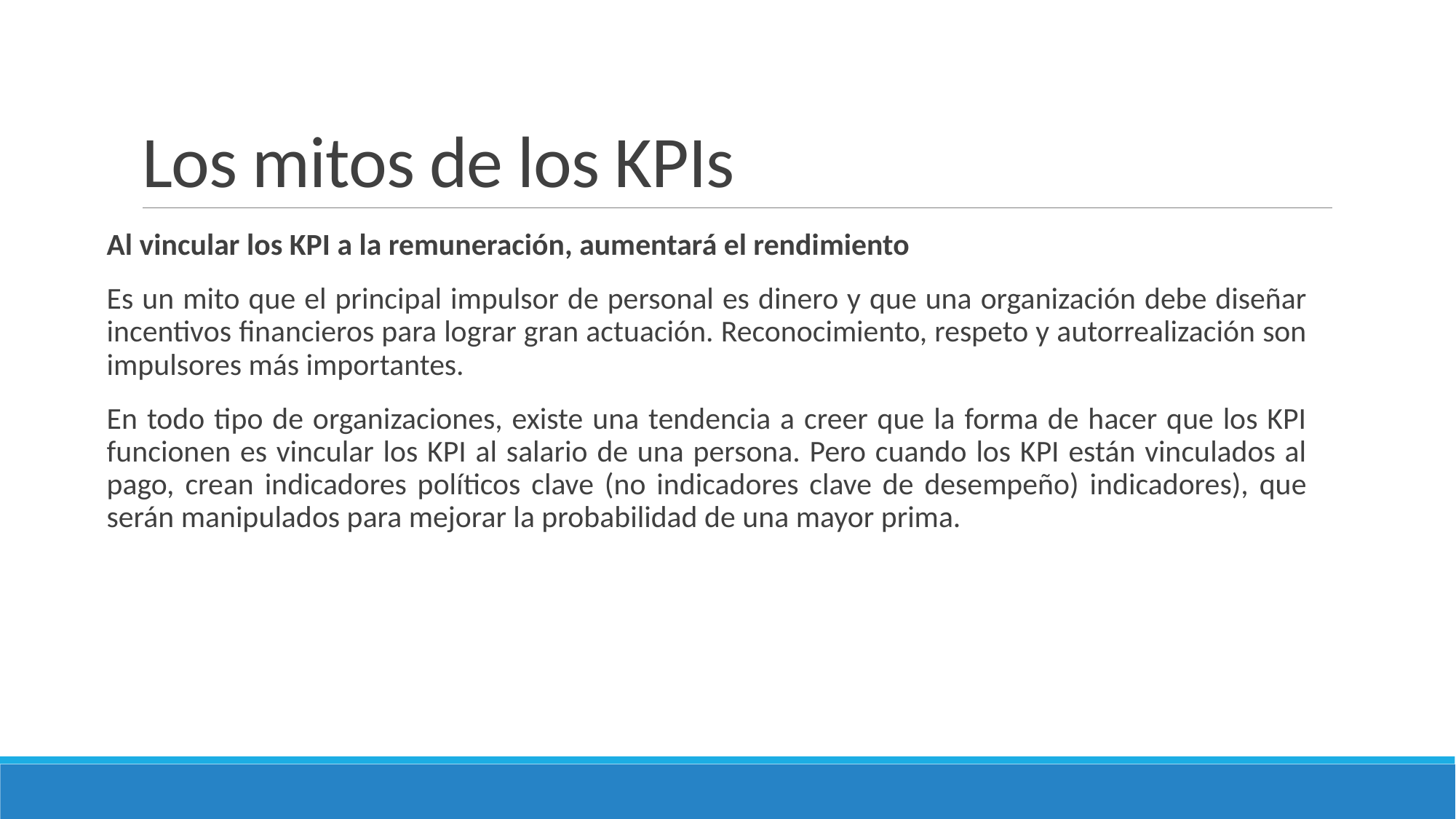

# Los mitos de los KPIs
Al vincular los KPI a la remuneración, aumentará el rendimiento
Es un mito que el principal impulsor de personal es dinero y que una organización debe diseñar incentivos financieros para lograr gran actuación. Reconocimiento, respeto y autorrealización son impulsores más importantes.
En todo tipo de organizaciones, existe una tendencia a creer que la forma de hacer que los KPI funcionen es vincular los KPI al salario de una persona. Pero cuando los KPI están vinculados al pago, crean indicadores políticos clave (no indicadores clave de desempeño) indicadores), que serán manipulados para mejorar la probabilidad de una mayor prima.